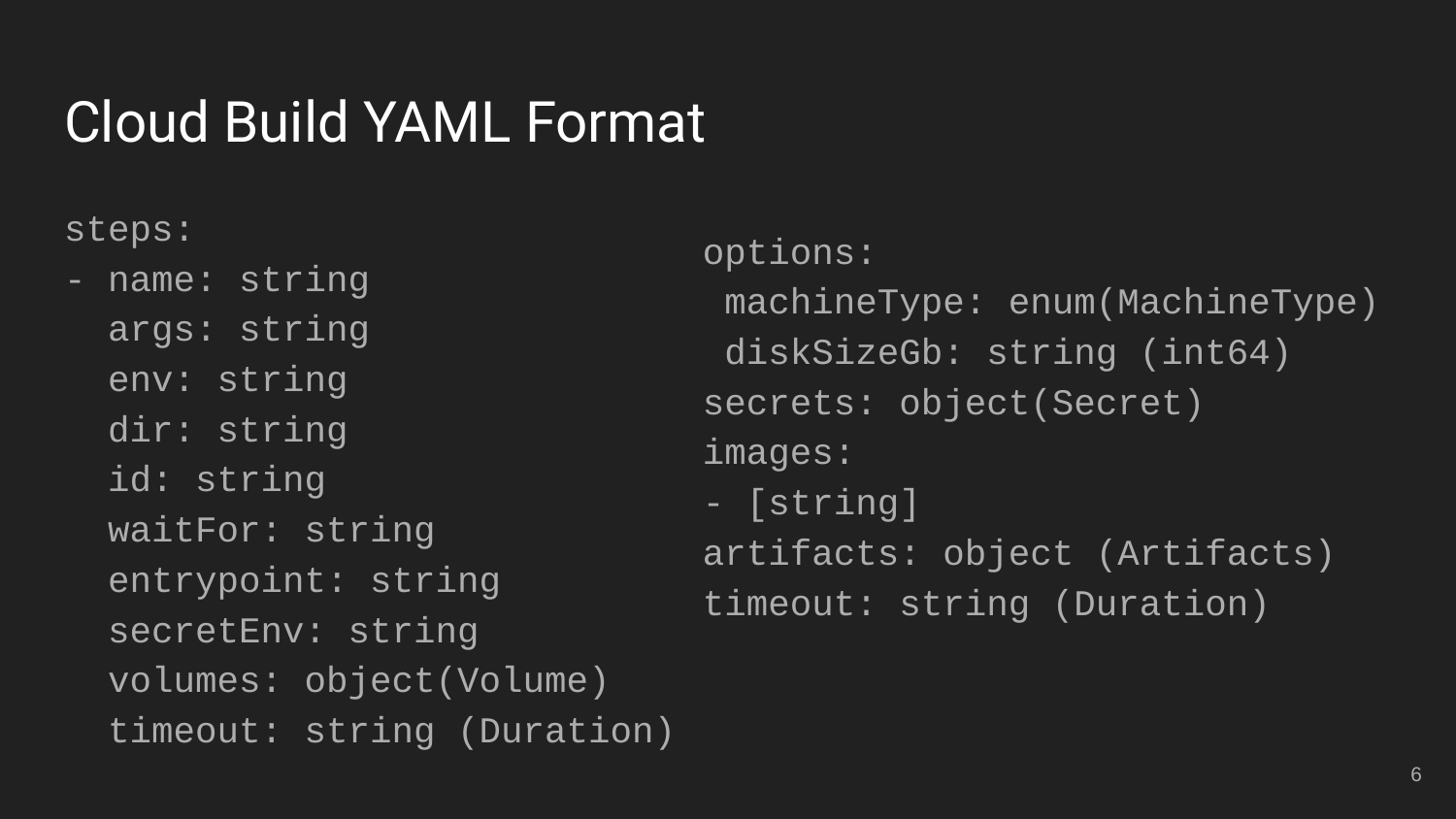

# Cloud Build YAML Format
steps:
- name: string
  args: string
  env: string
  dir: string
  id: string
  waitFor: string
  entrypoint: string
  secretEnv: string
  volumes: object(Volume)
  timeout: string (Duration)
options:
 machineType: enum(MachineType)
 diskSizeGb: string (int64)
secrets: object(Secret)
images:
- [string]
artifacts: object (Artifacts)
timeout: string (Duration)

6